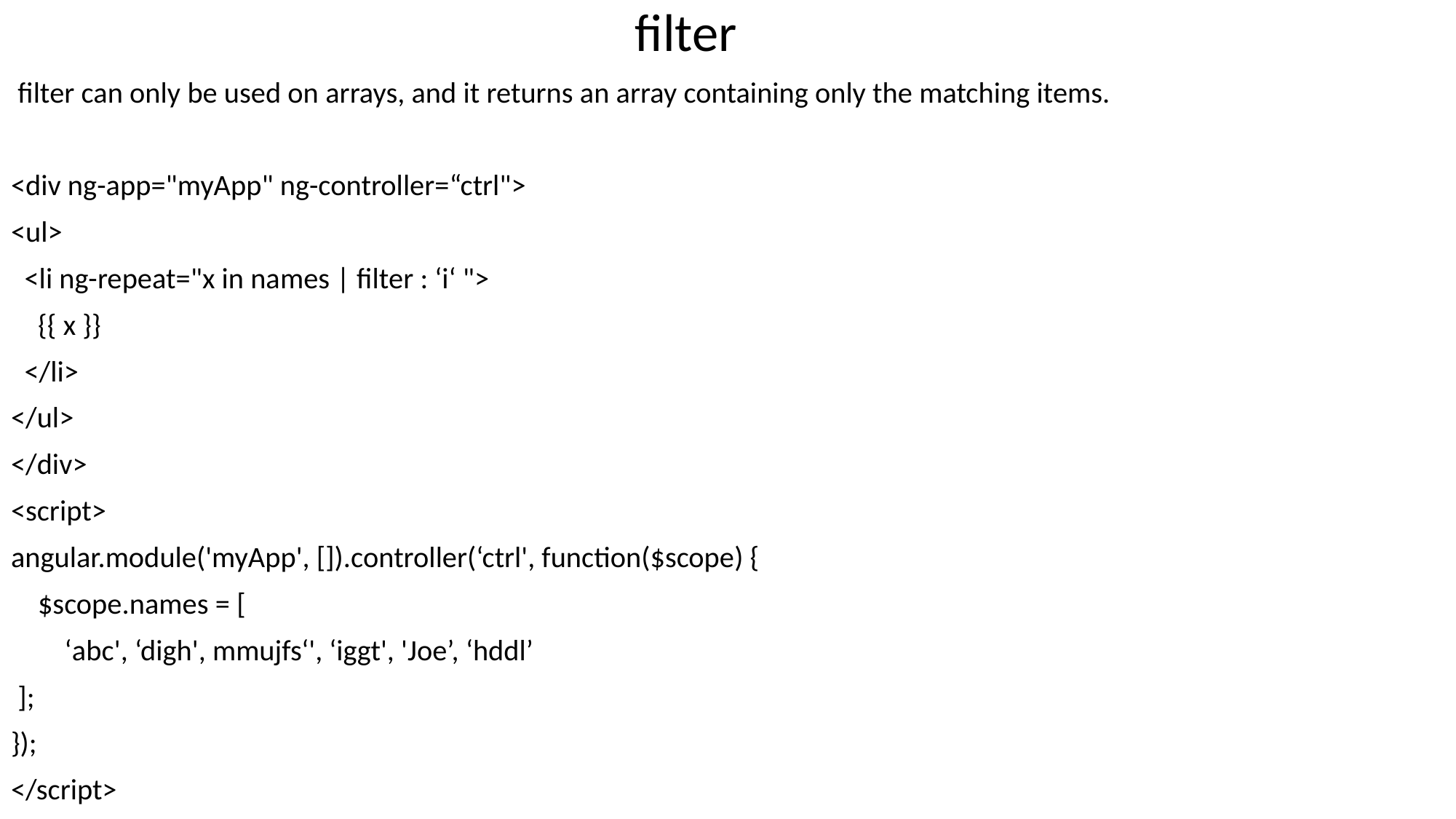

filter
 filter can only be used on arrays, and it returns an array containing only the matching items.

<div ng-app="myApp" ng-controller=“ctrl">
<ul>
  <li ng-repeat="x in names | filter : ‘i‘ ">
    {{ x }}
  </li>
</ul>
</div>
<script>
angular.module('myApp', []).controller(‘ctrl', function($scope) {
    $scope.names = [
        ‘abc', ‘digh', mmujfs‘', ‘iggt', 'Joe’, ‘hddl’
 ];
});
</script>